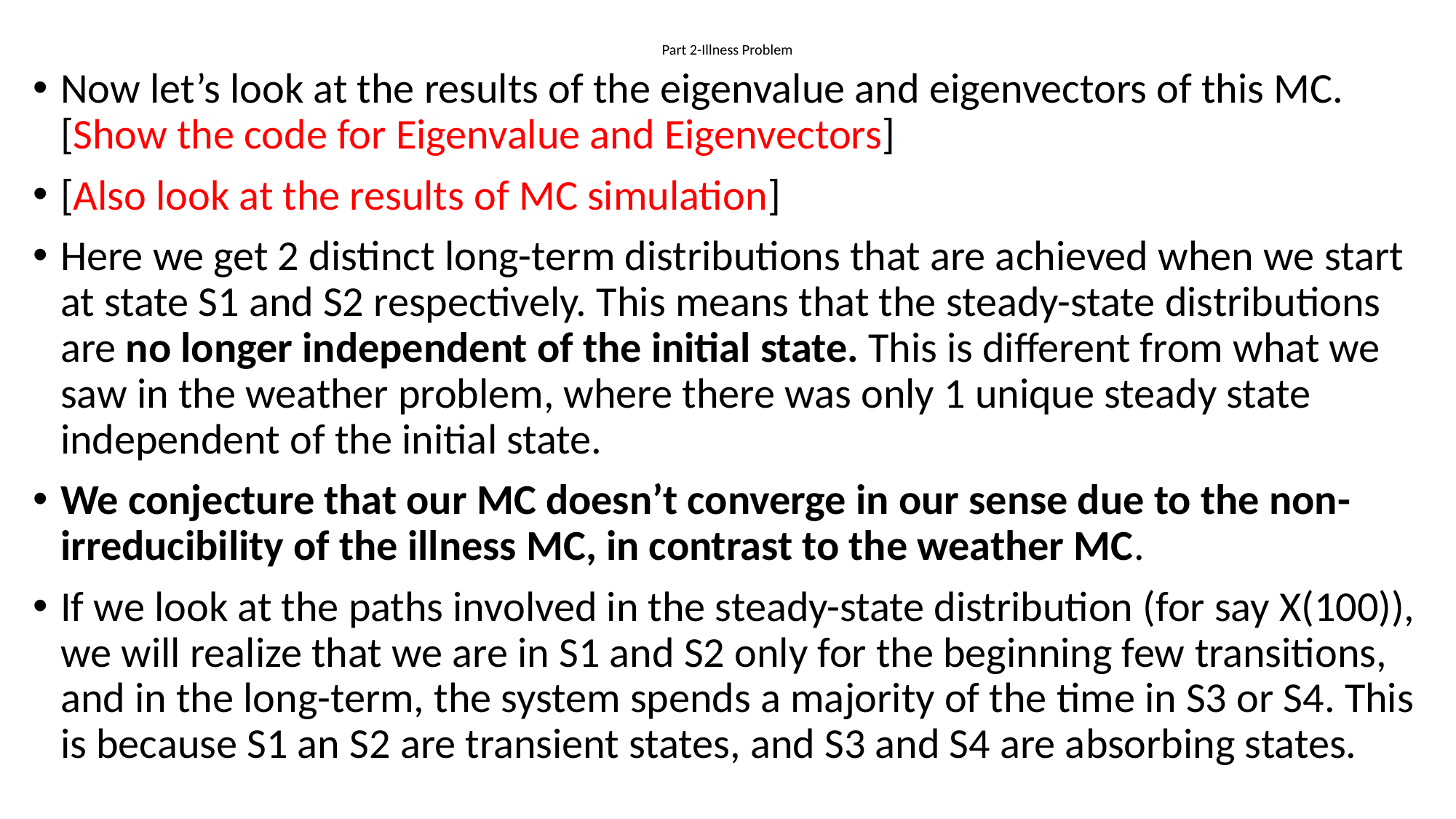

# Part 2-Illness Problem
Now let’s look at the results of the eigenvalue and eigenvectors of this MC. [Show the code for Eigenvalue and Eigenvectors]
[Also look at the results of MC simulation]
Here we get 2 distinct long-term distributions that are achieved when we start at state S1 and S2 respectively. This means that the steady-state distributions are no longer independent of the initial state. This is different from what we saw in the weather problem, where there was only 1 unique steady state independent of the initial state.
We conjecture that our MC doesn’t converge in our sense due to the non-irreducibility of the illness MC, in contrast to the weather MC.
If we look at the paths involved in the steady-state distribution (for say X(100)), we will realize that we are in S1 and S2 only for the beginning few transitions, and in the long-term, the system spends a majority of the time in S3 or S4. This is because S1 an S2 are transient states, and S3 and S4 are absorbing states.